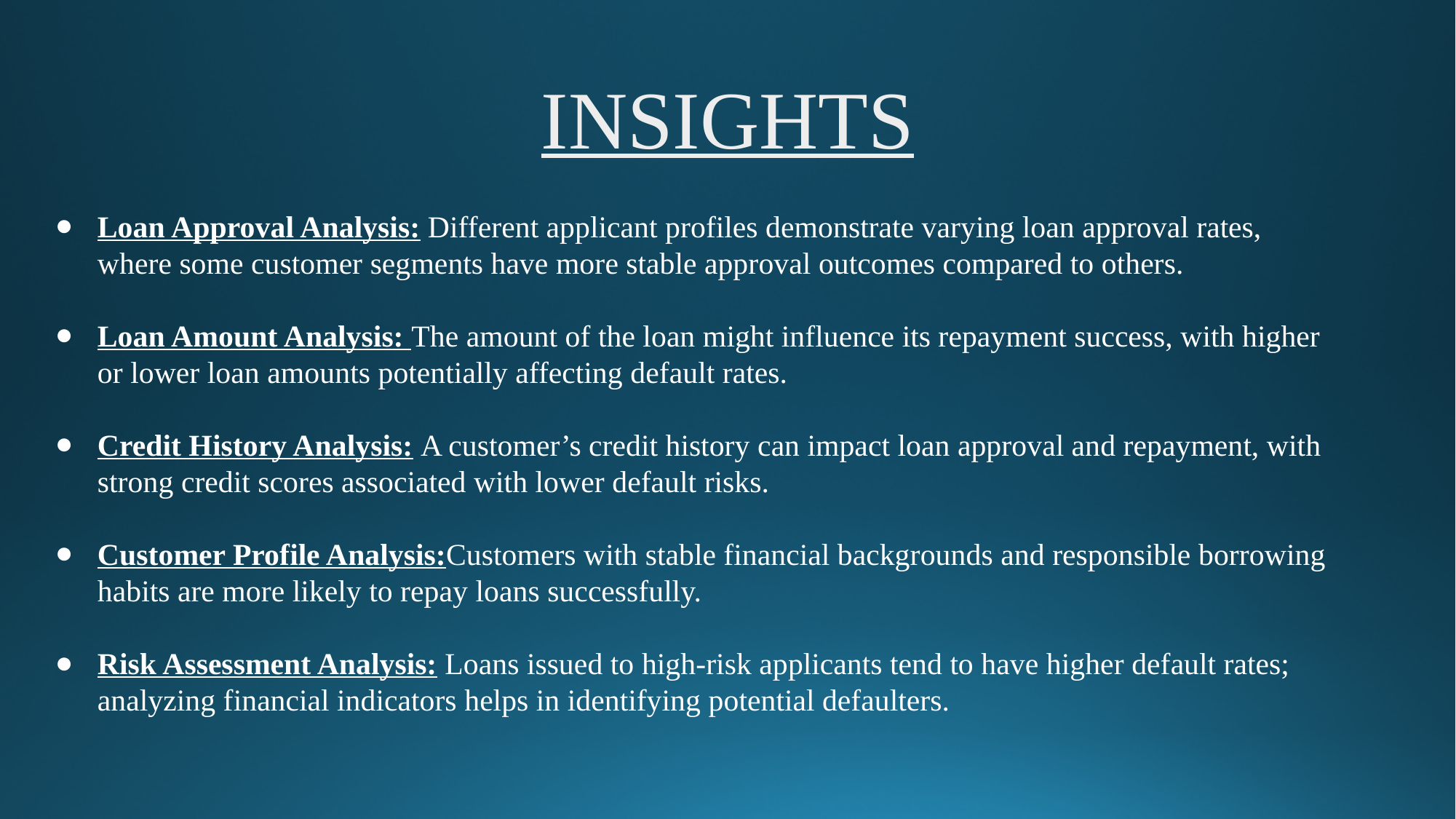

# INSIGHTS
Loan Approval Analysis: Different applicant profiles demonstrate varying loan approval rates, where some customer segments have more stable approval outcomes compared to others.

Loan Amount Analysis: The amount of the loan might influence its repayment success, with higher or lower loan amounts potentially affecting default rates.

Credit History Analysis: A customer’s credit history can impact loan approval and repayment, with strong credit scores associated with lower default risks.

Customer Profile Analysis:Customers with stable financial backgrounds and responsible borrowing habits are more likely to repay loans successfully.

Risk Assessment Analysis: Loans issued to high-risk applicants tend to have higher default rates; analyzing financial indicators helps in identifying potential defaulters.